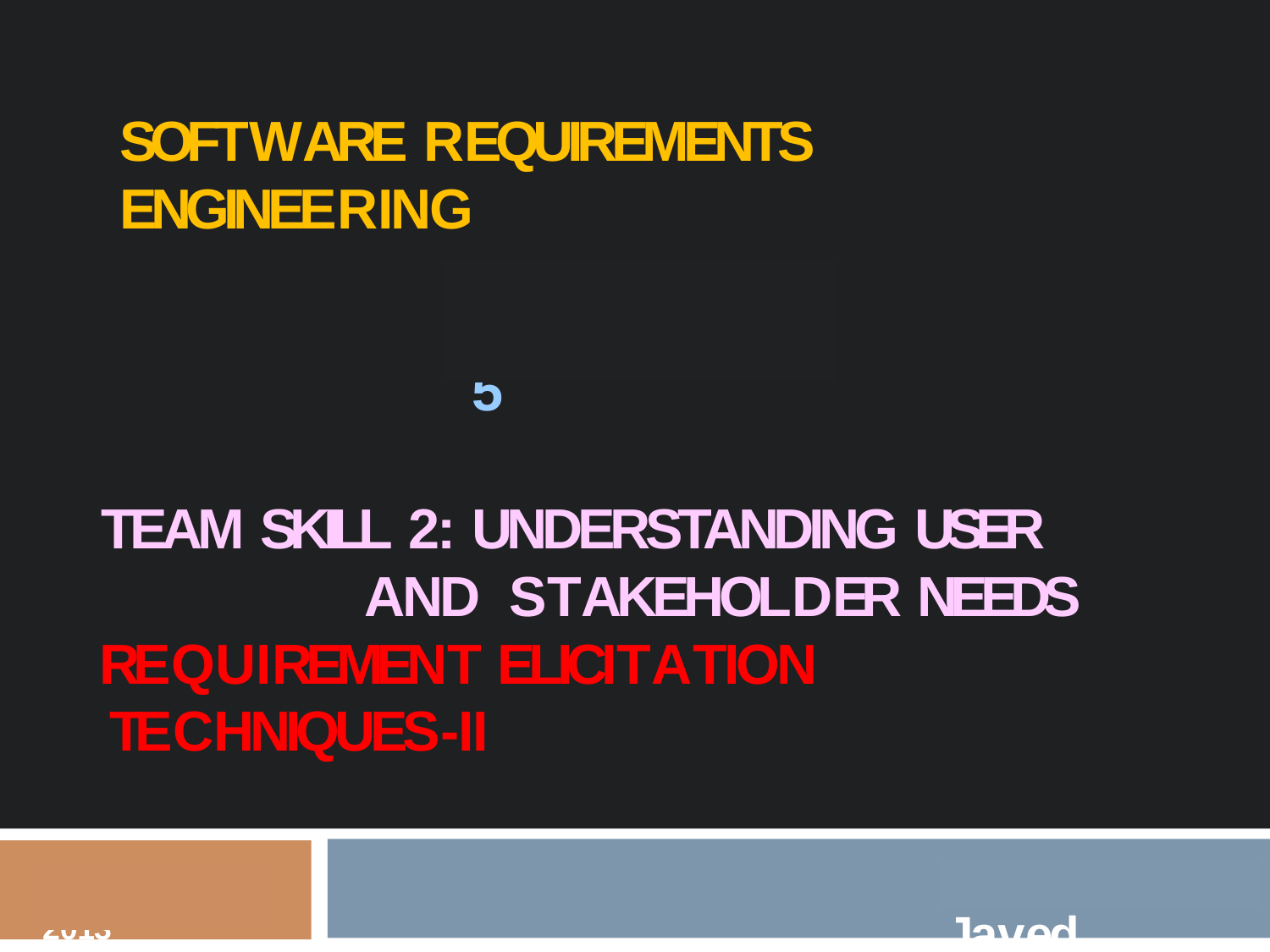

# SOFTWARE REQUIREMENTS ENGINEERING

LECTURE # 5
TEAM SKILL 2: UNDERSTANDING USER AND  STAKEHOLDER NEEDS
REQUIREMENT ELICITATION TECHNIQUES-II

Engr. Ali Javed

18th  May, 2013